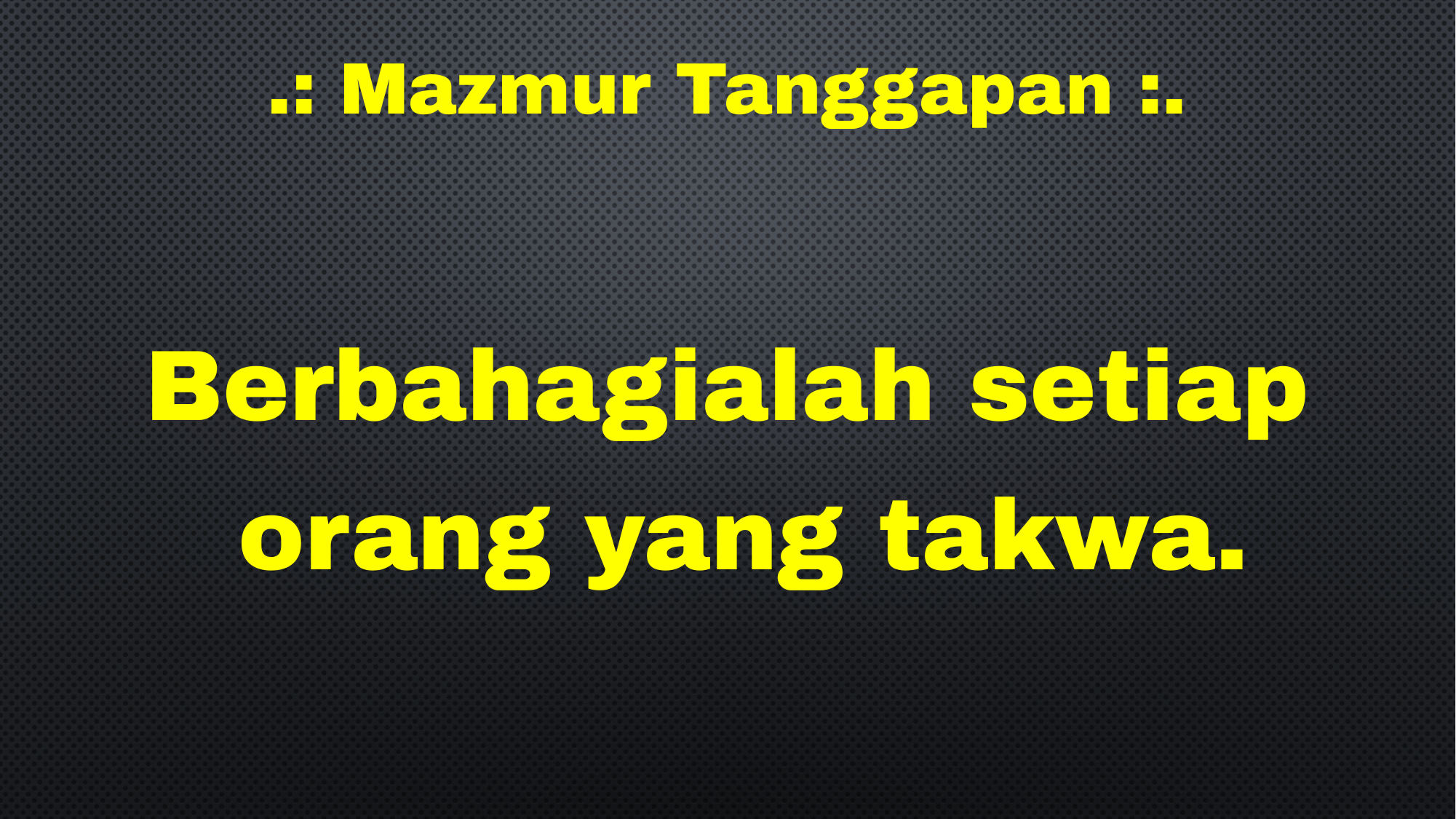

# .: Mazmur Tanggapan :.
Berbahagialah setiap
 orang yang takwa.